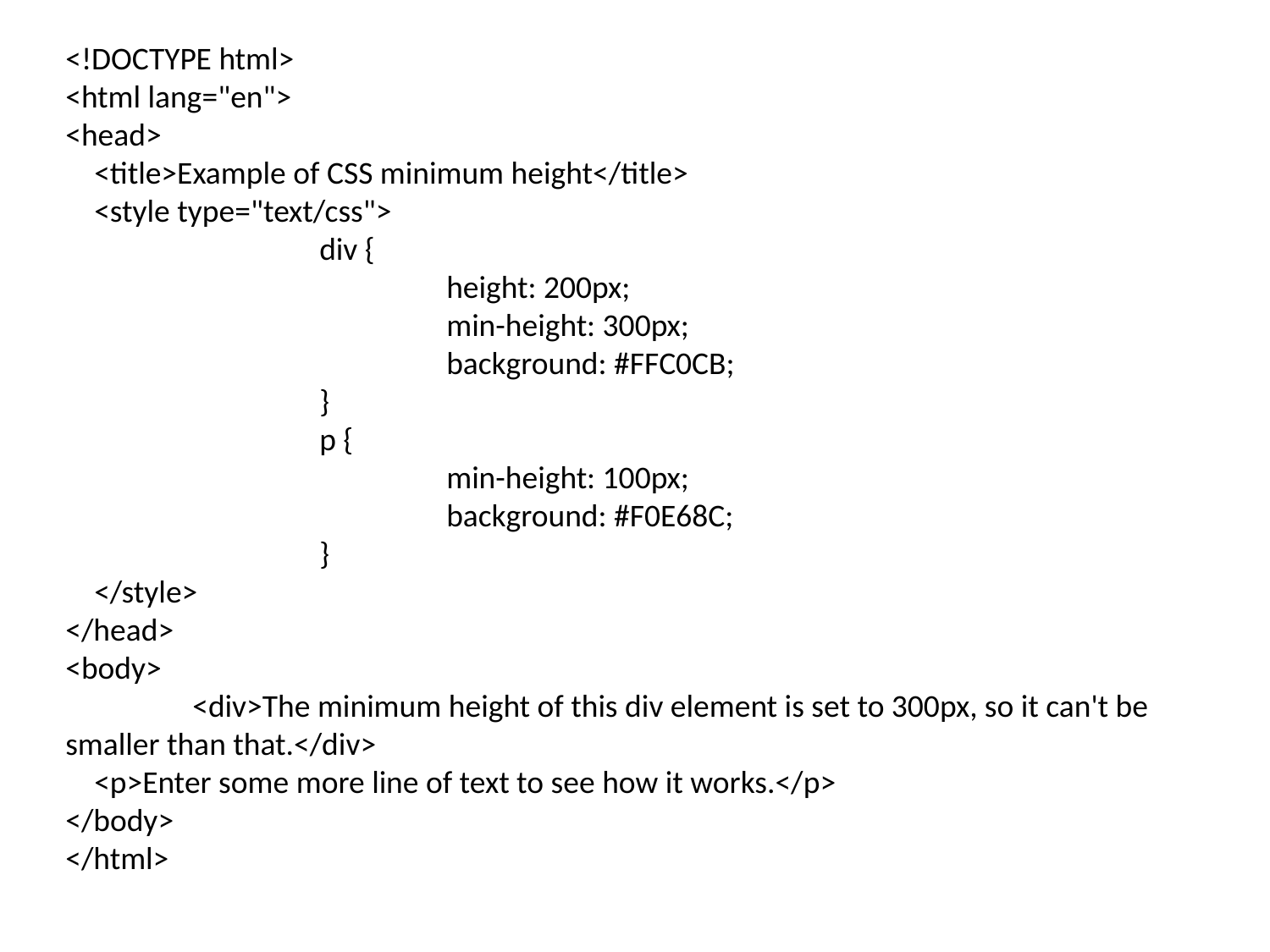

<!DOCTYPE html>
<html lang="en">
<head>
    <title>Example of CSS minimum height</title>
    <style type="text/css">
		div {
			height: 200px;
			min-height: 300px;
			background: #FFC0CB;
		}
		p {
			min-height: 100px;
			background: #F0E68C;
		}
    </style>
</head>
<body>
	<div>The minimum height of this div element is set to 300px, so it can't be smaller than that.</div>
    <p>Enter some more line of text to see how it works.</p>
</body>
</html>